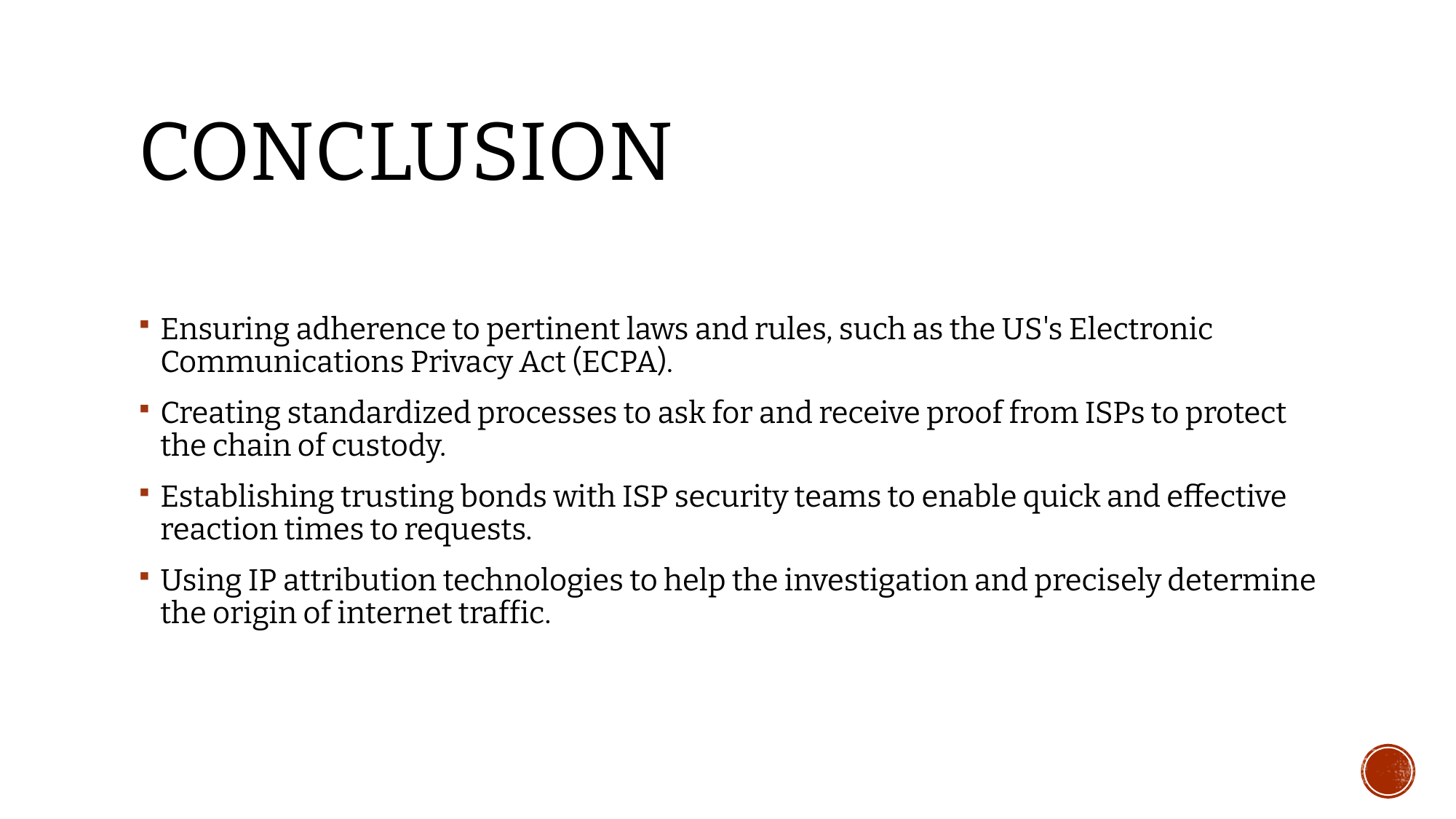

# conclusion

Ensuring adherence to pertinent laws and rules, such as the US's Electronic Communications Privacy Act (ECPA).
Creating standardized processes to ask for and receive proof from ISPs to protect the chain of custody.
Establishing trusting bonds with ISP security teams to enable quick and effective reaction times to requests.
Using IP attribution technologies to help the investigation and precisely determine the origin of internet traffic.